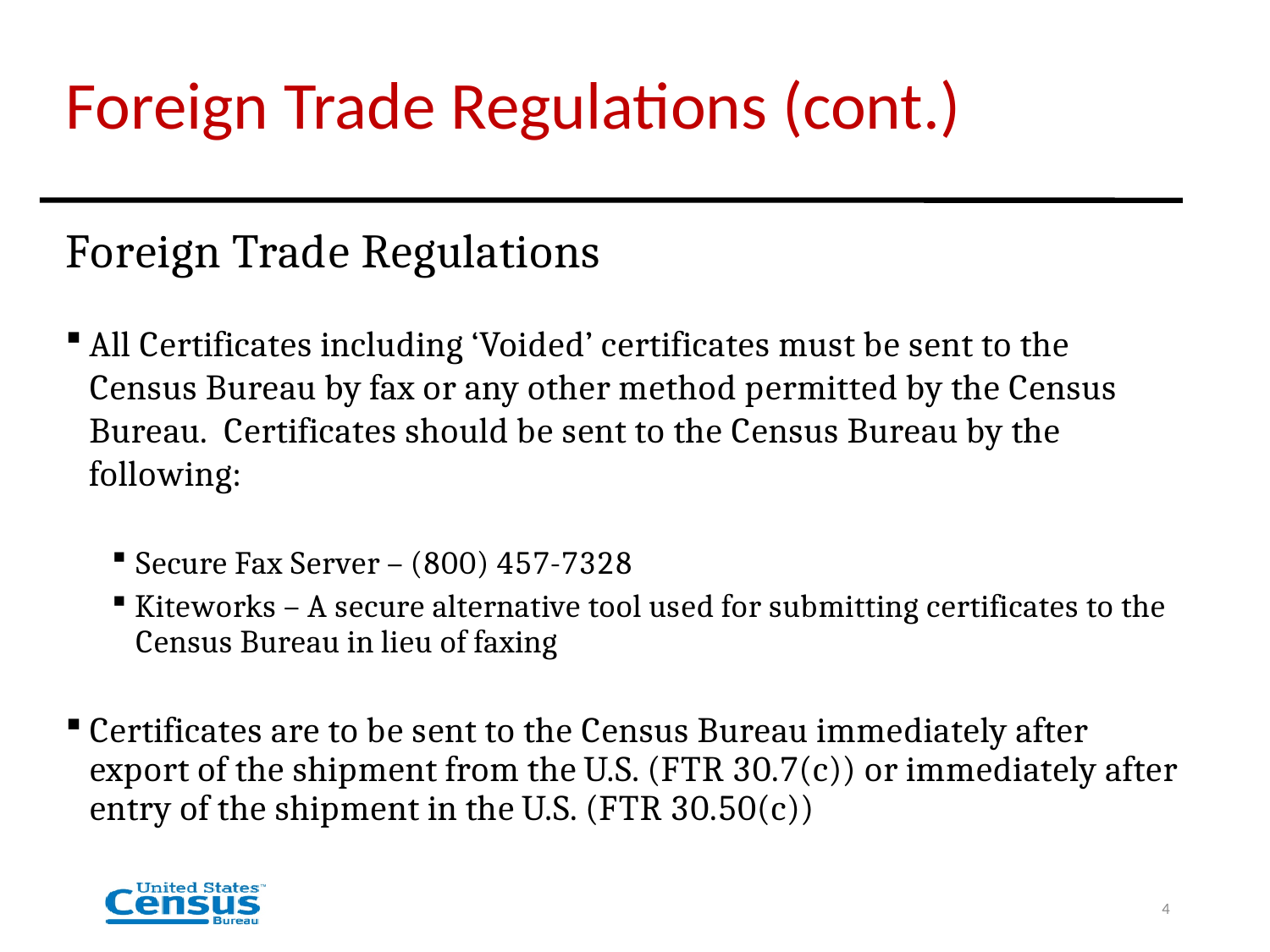

# Foreign Trade Regulations (cont.)

Foreign Trade Regulations

All Certificates including ‘Voided’ certificates must be sent to the Census Bureau by fax or any other method permitted by the Census Bureau.  Certificates should be sent to the Census Bureau by the following:

Secure Fax Server – (800) 457-7328
Kiteworks – A secure alternative tool used for submitting certificates to the Census Bureau in lieu of faxing

Certificates are to be sent to the Census Bureau immediately after export of the shipment from the U.S. (FTR 30.7(c)) or immediately after entry of the shipment in the U.S. (FTR 30.50(c))
4